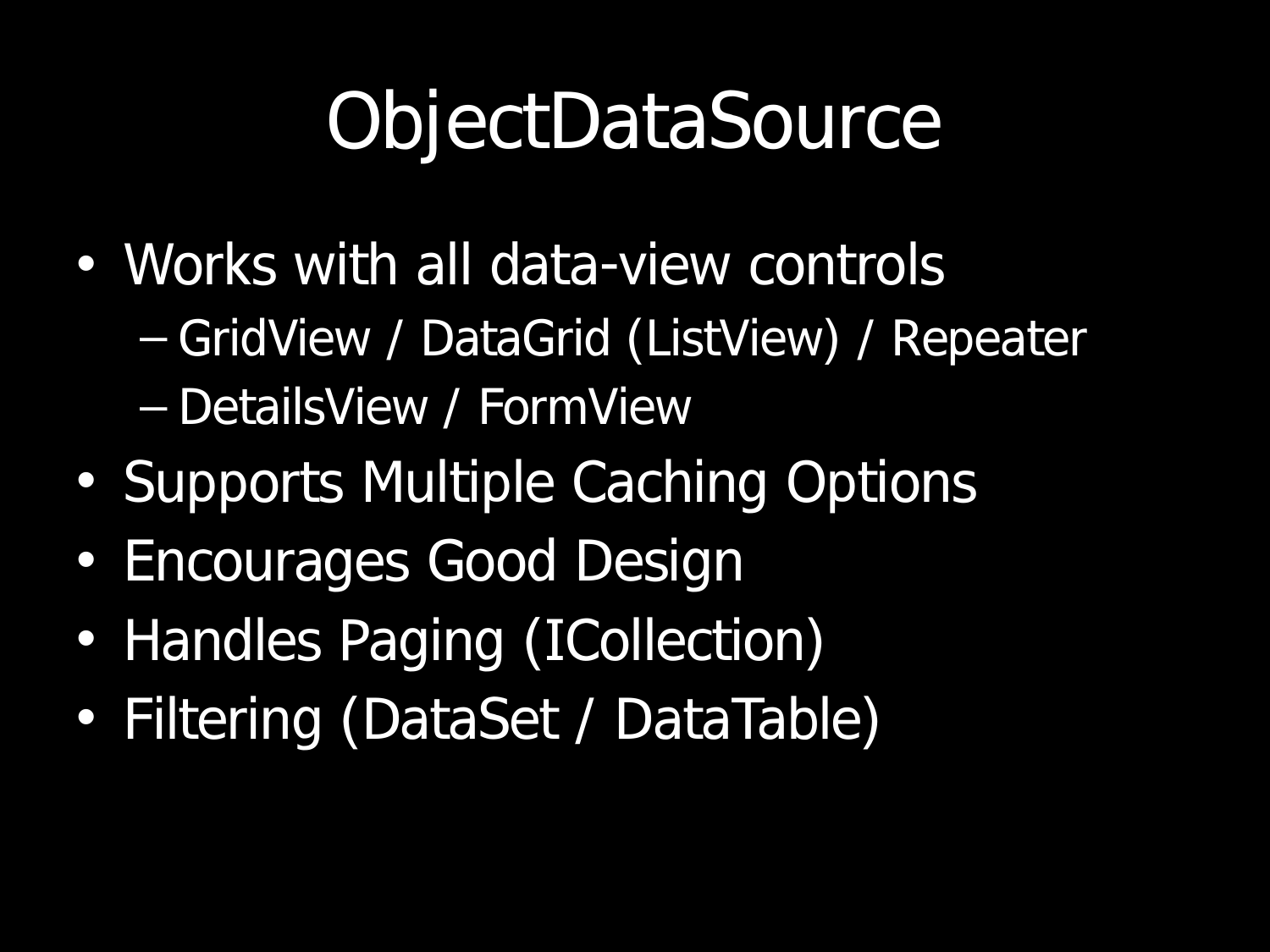

# ObjectDataSource
Works with all data-view controls
GridView / DataGrid (ListView) / Repeater
DetailsView / FormView
Supports Multiple Caching Options
Encourages Good Design
Handles Paging (ICollection)
Filtering (DataSet / DataTable)